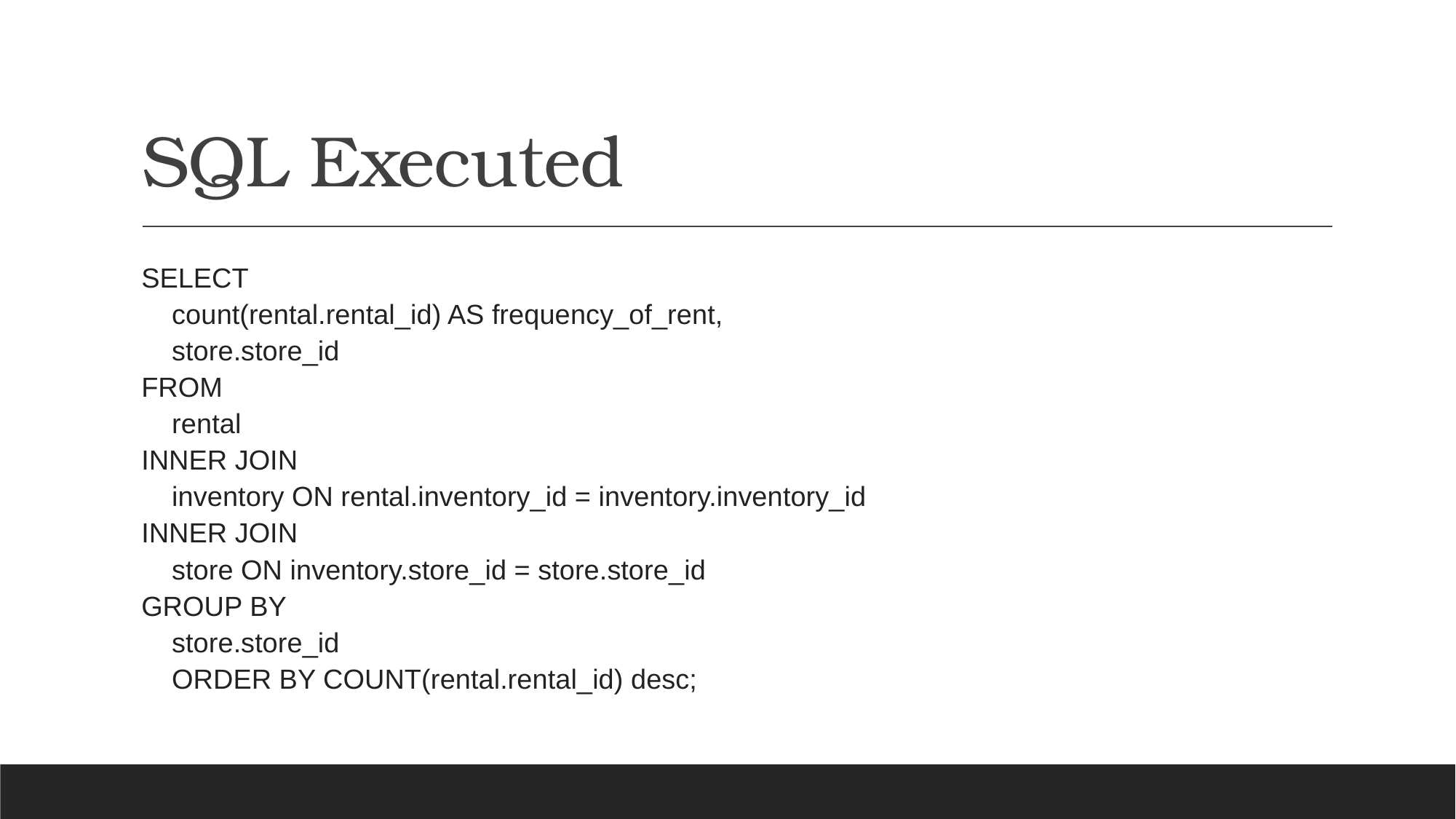

# SQL Executed
SELECT
    count(rental.rental_id) AS frequency_of_rent,
    store.store_id
FROM
    rental
INNER JOIN
    inventory ON rental.inventory_id = inventory.inventory_id
INNER JOIN
    store ON inventory.store_id = store.store_id
GROUP BY
    store.store_id
    ORDER BY COUNT(rental.rental_id) desc;